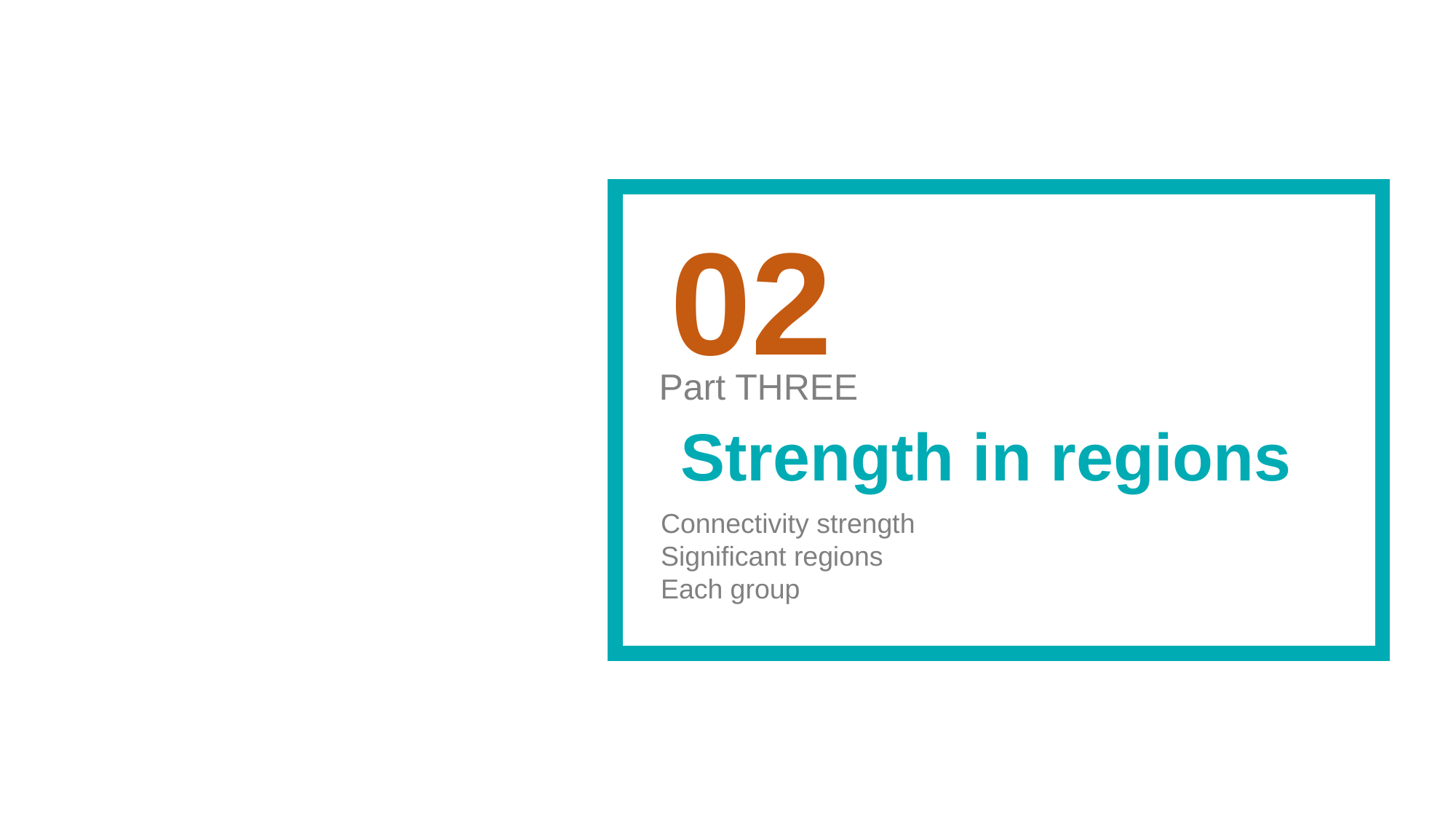

02
Part THREE
Strength in regions
Connectivity strength
Significant regions
Each group